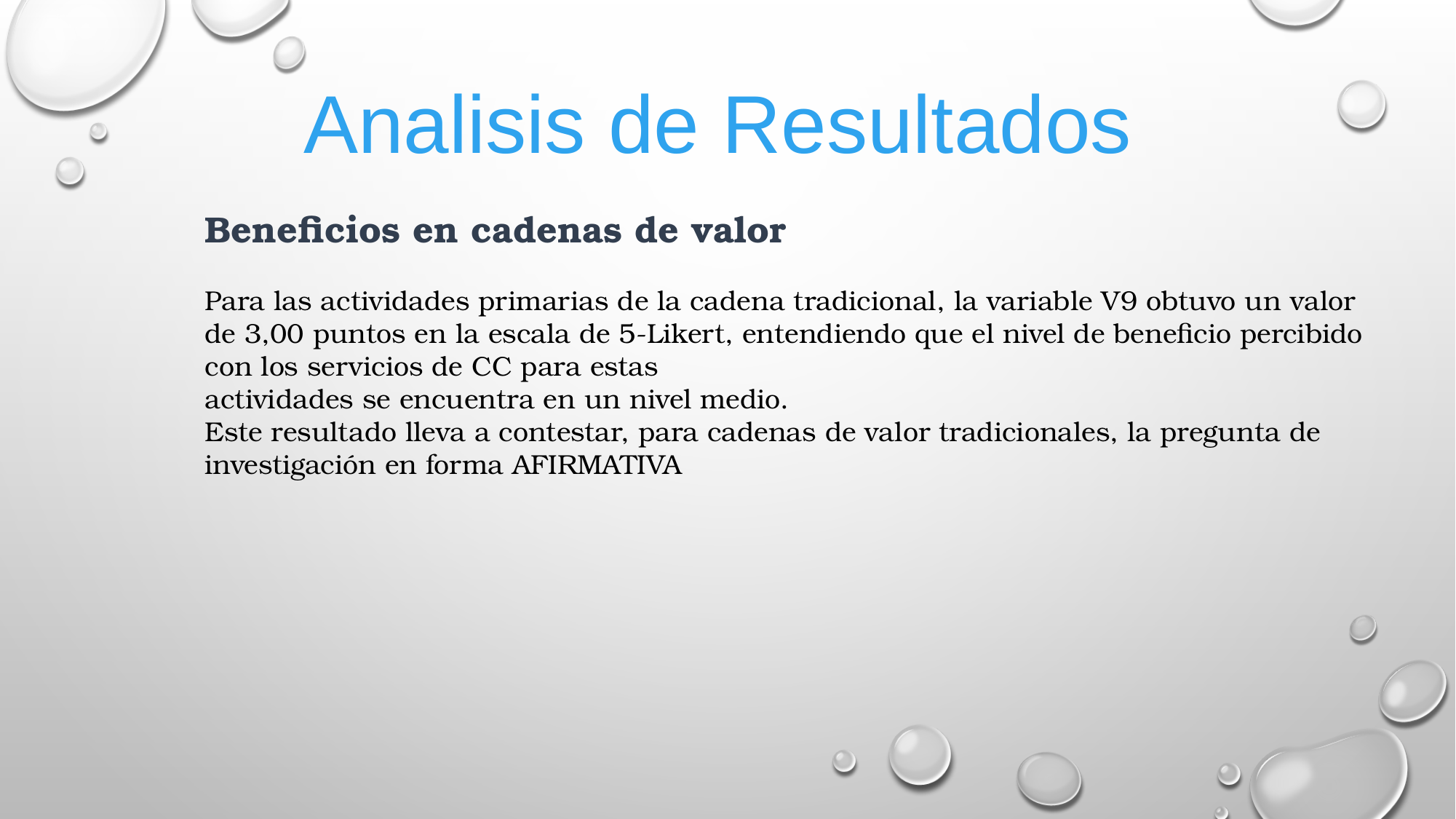

Analisis de Resultados
Beneficios en cadenas de valor

Para las actividades primarias de la cadena tradicional, la variable V9 obtuvo un valor
de 3,00 puntos en la escala de 5-Likert, entendiendo que el nivel de beneficio percibido
con los servicios de CC para estas
actividades se encuentra en un nivel medio.
Este resultado lleva a contestar, para cadenas de valor tradicionales, la pregunta de
investigación en forma AFIRMATIVA